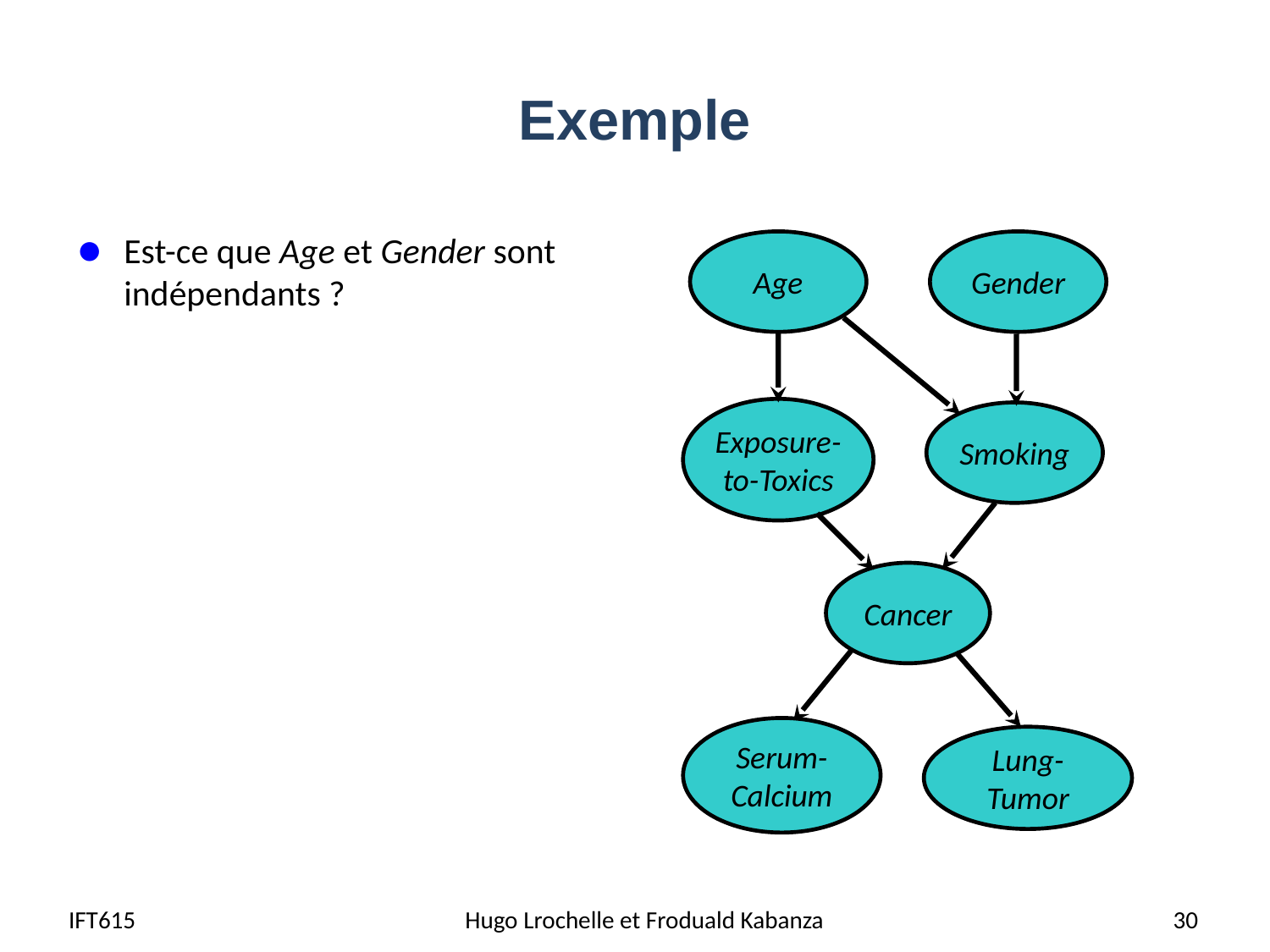

# Exemple
Est-ce que Age et Gender sont indépendants ?

Age
Gender

Exposure-
to-Toxics
Smoking

Cancer

Serum-
Calcium
Lung-
Tumor
IFT615
 Hugo Lrochelle et Froduald Kabanza
30